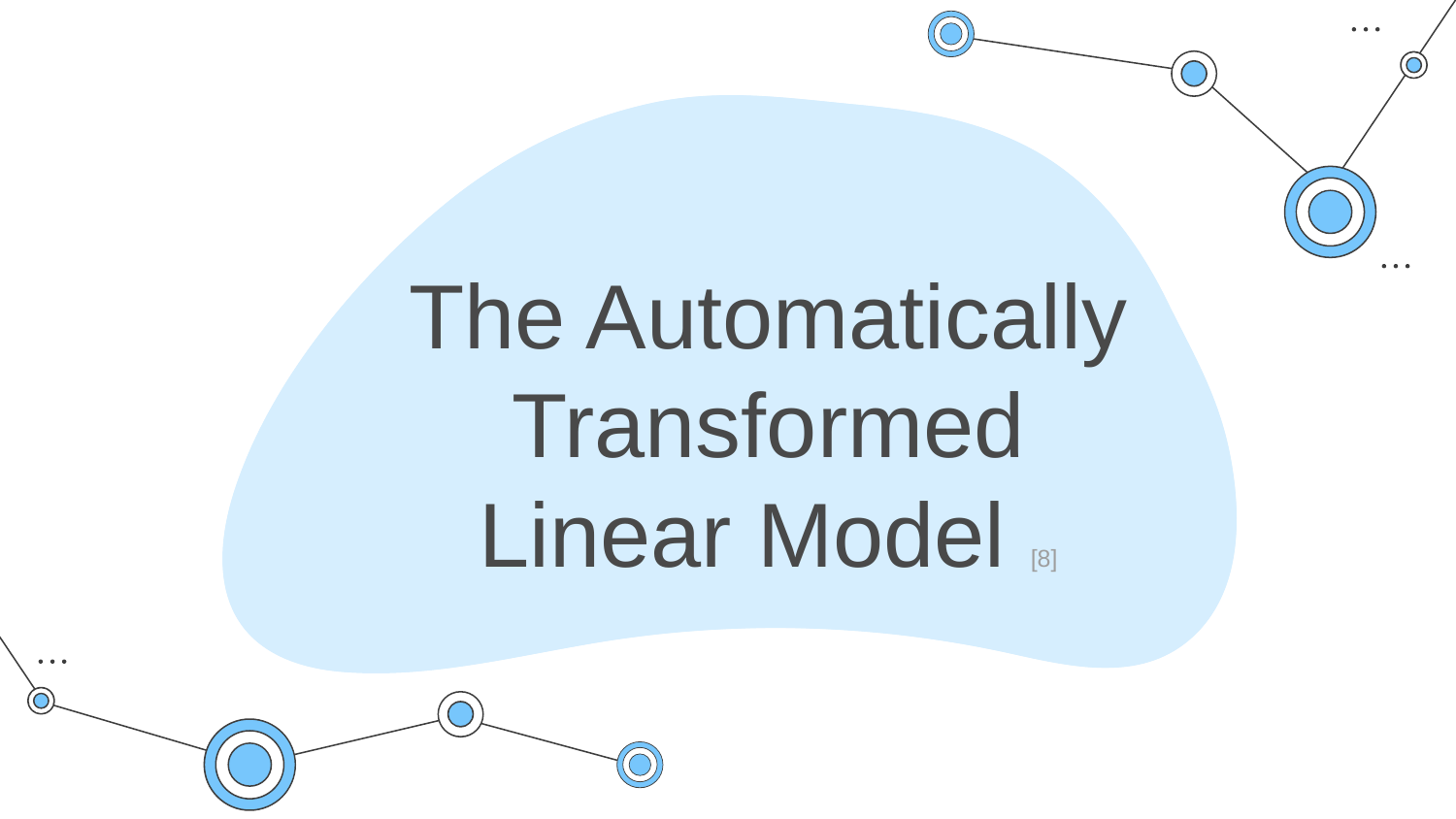

# The Automatically Transformed Linear Model [8]